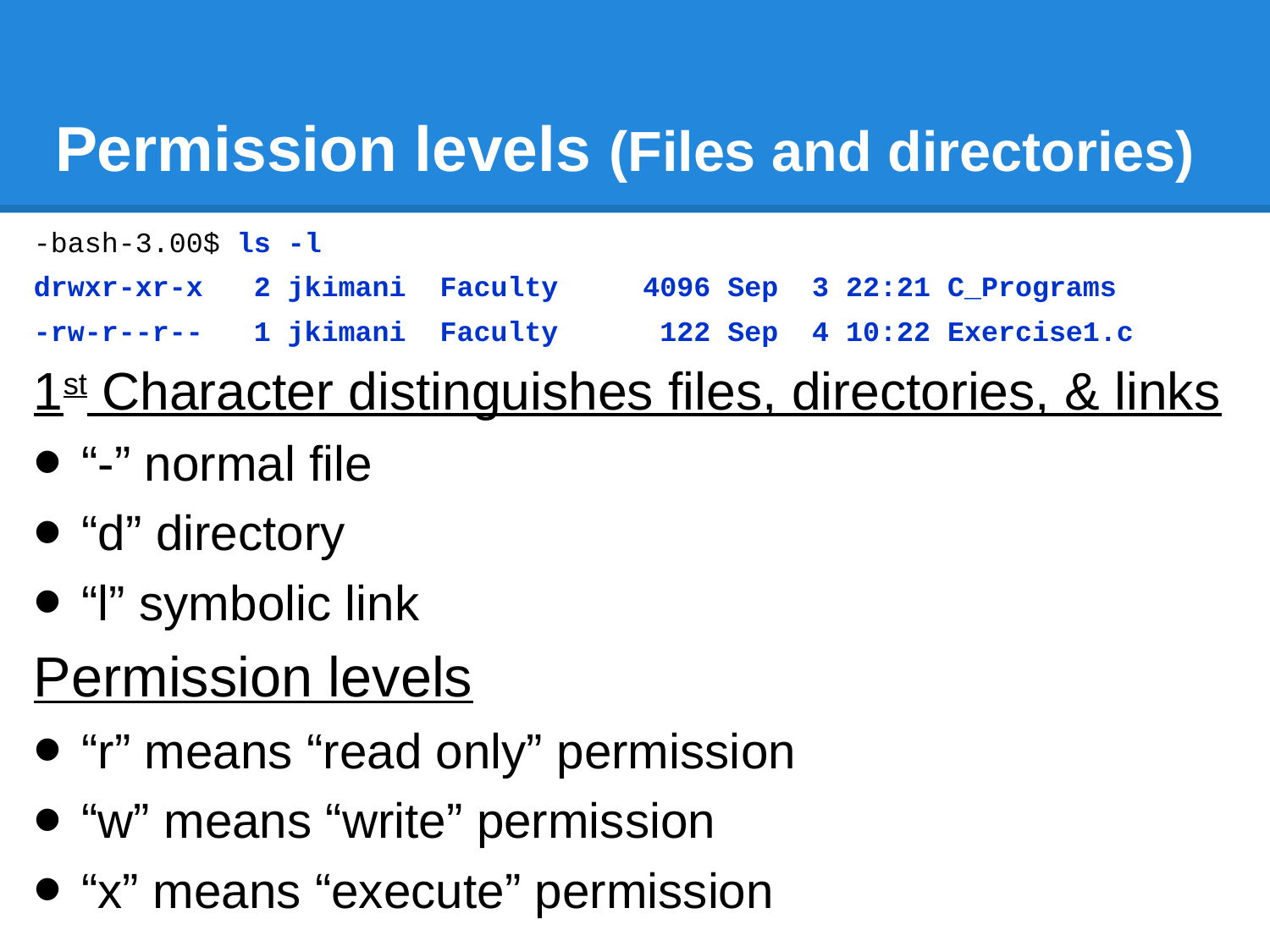

# Permission levels (Files and directories)
-bash-3.00$ ls -l
drwxr-xr-x   2 jkimani  Faculty     4096 Sep  3 22:21 C_Programs
-rw-r--r--   1 jkimani  Faculty      122 Sep  4 10:22 Exercise1.c
1st Character distinguishes files, directories, & links
“-” normal file
“d” directory
“l” symbolic link
Permission levels
“r” means “read only” permission
“w” means “write” permission
“x” means “execute” permission